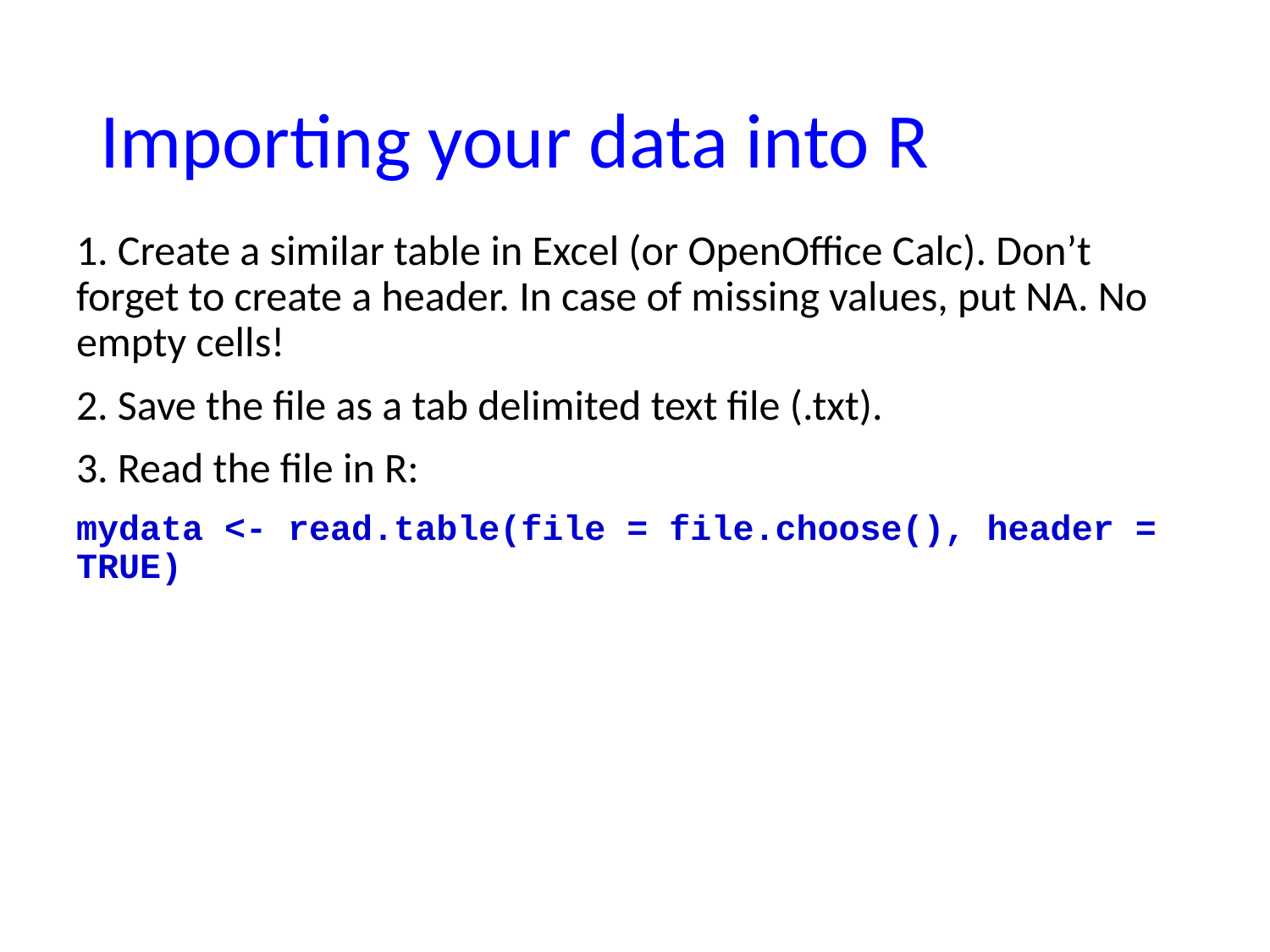

# Importing your data into R
1. Create a similar table in Excel (or OpenOffice Calc). Don’t forget to create a header. In case of missing values, put NA. No empty cells!
2. Save the file as a tab delimited text file (.txt).
3. Read the file in R:
mydata <- read.table(file = file.choose(), header = TRUE)